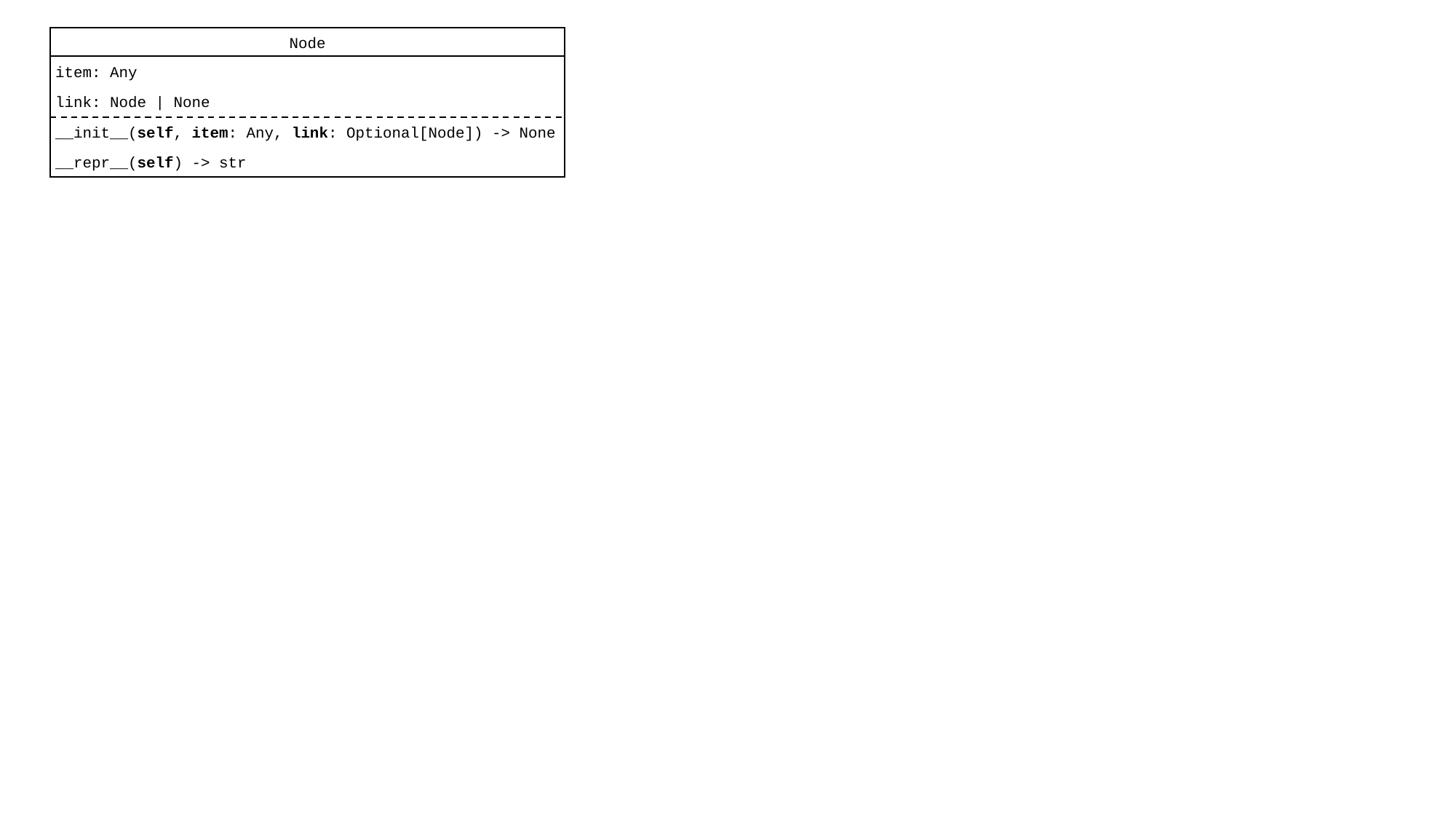

Node

item: Any
link: Node | None
__init__(self, item: Any, link: Optional[Node]) -> None
__repr__(self) -> str